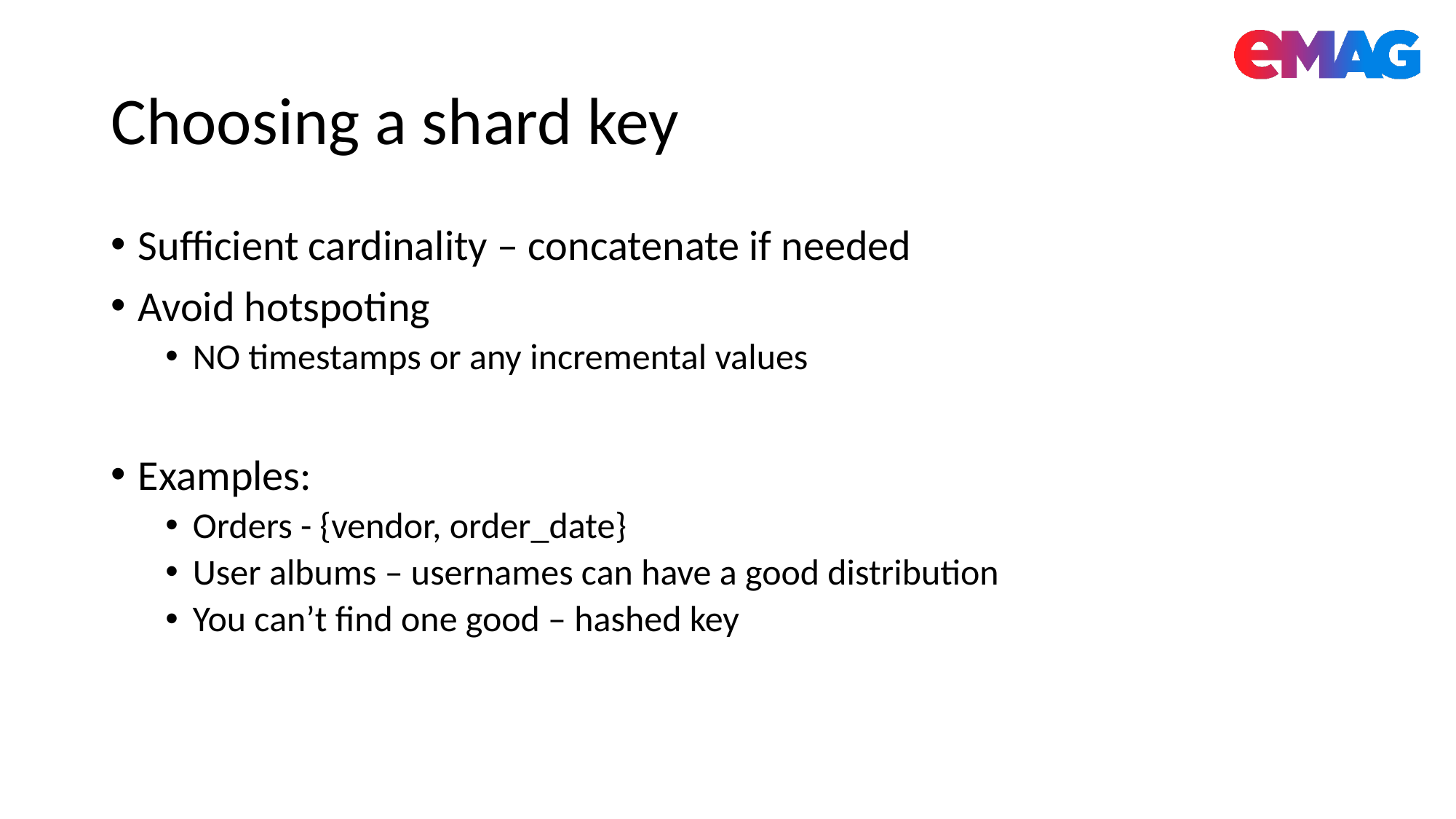

# Choosing a shard key
Sufficient cardinality – concatenate if needed
Avoid hotspoting
NO timestamps or any incremental values

Examples:
Orders - {vendor, order_date}
User albums – usernames can have a good distribution
You can’t find one good – hashed key